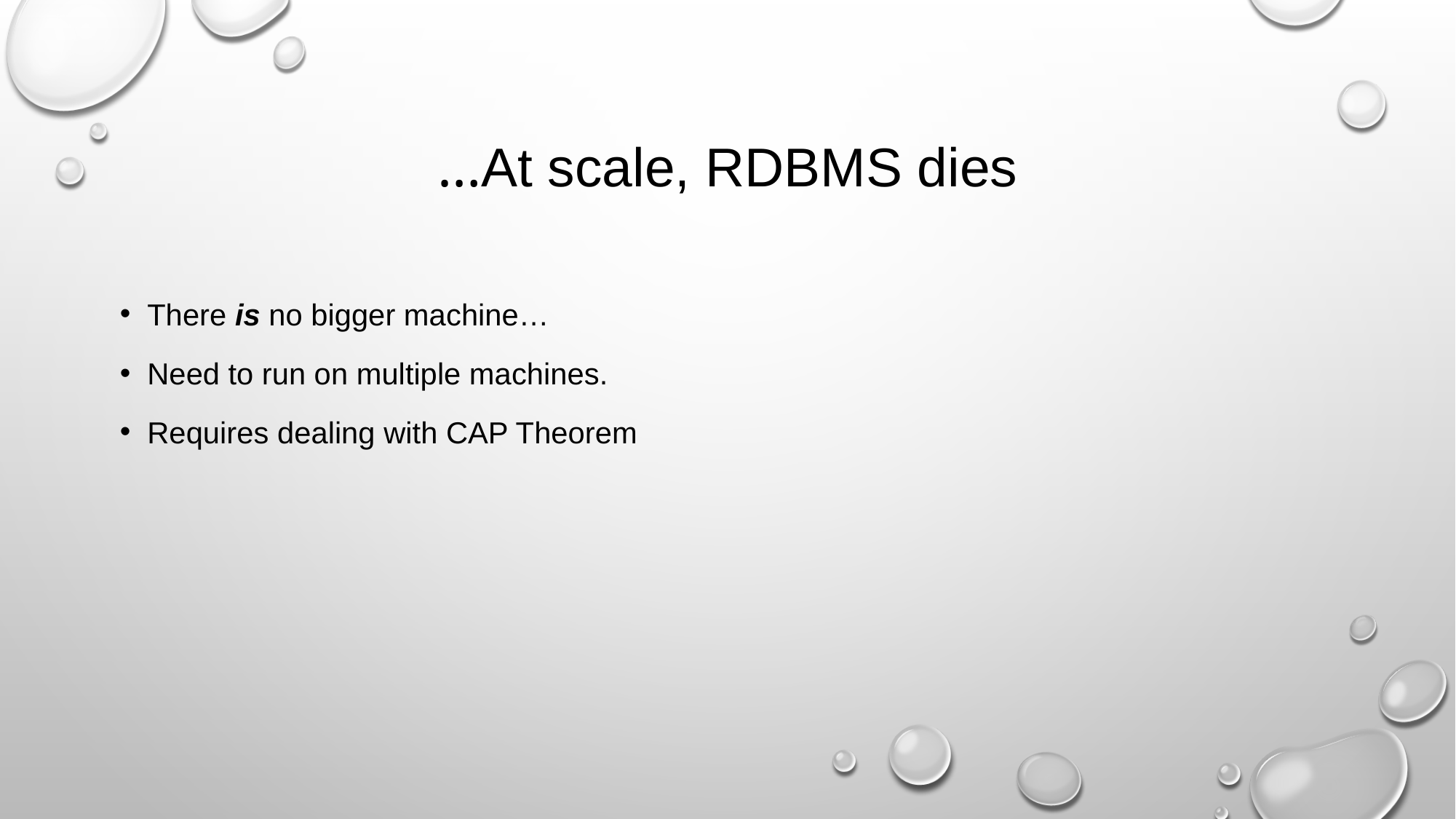

# At scale, RDBMS dies…
There is no bigger machine…
Need to run on multiple machines.
Requires dealing with CAP Theorem